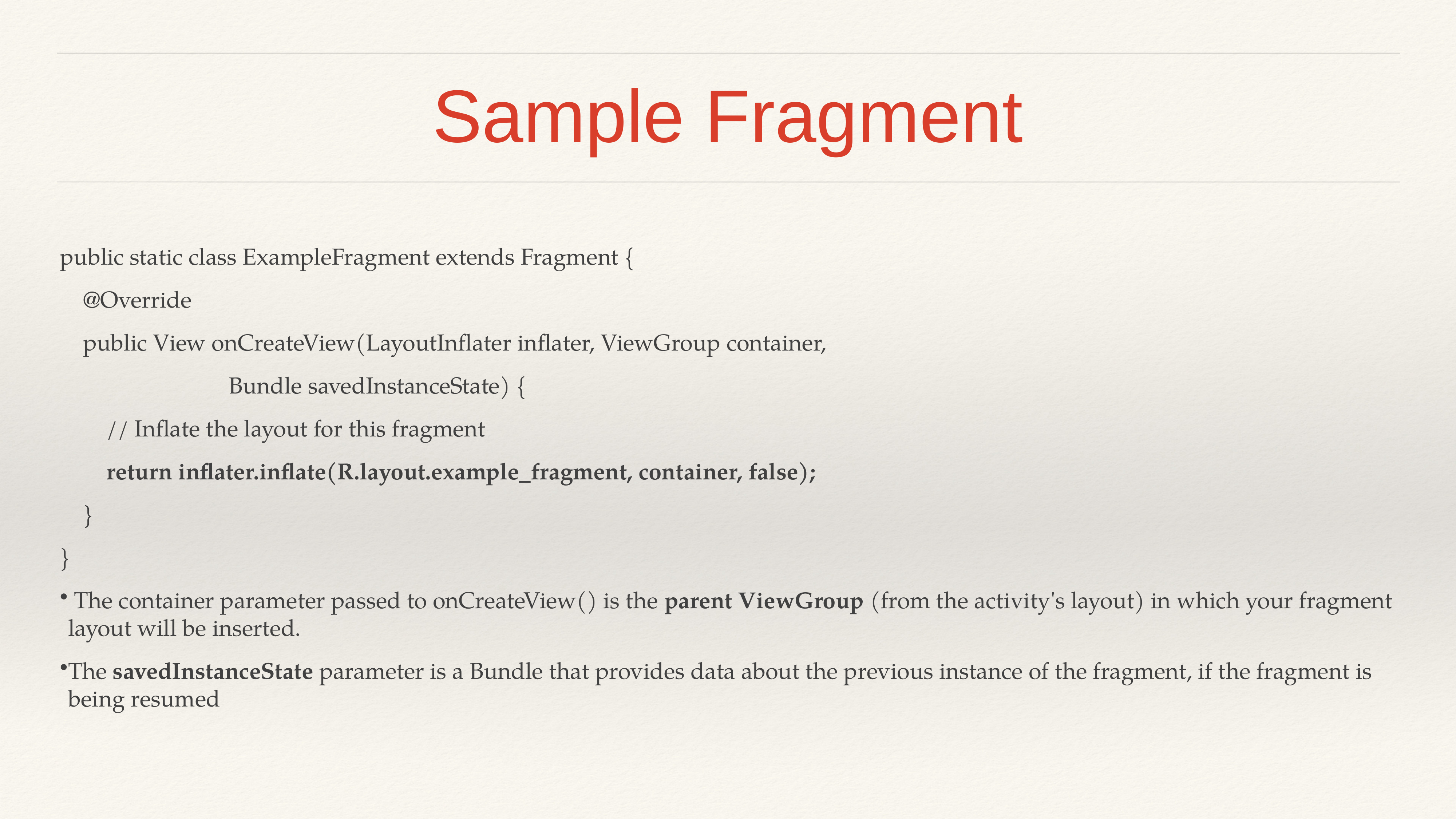

# Sample Fragment
public static class ExampleFragment extends Fragment {
    @Override
    public View onCreateView(LayoutInflater inflater, ViewGroup container,
                             Bundle savedInstanceState) {
        // Inflate the layout for this fragment
        return inflater.inflate(R.layout.example_fragment, container, false);
    }
}
 The container parameter passed to onCreateView() is the parent ViewGroup (from the activity's layout) in which your fragment layout will be inserted.
The savedInstanceState parameter is a Bundle that provides data about the previous instance of the fragment, if the fragment is being resumed